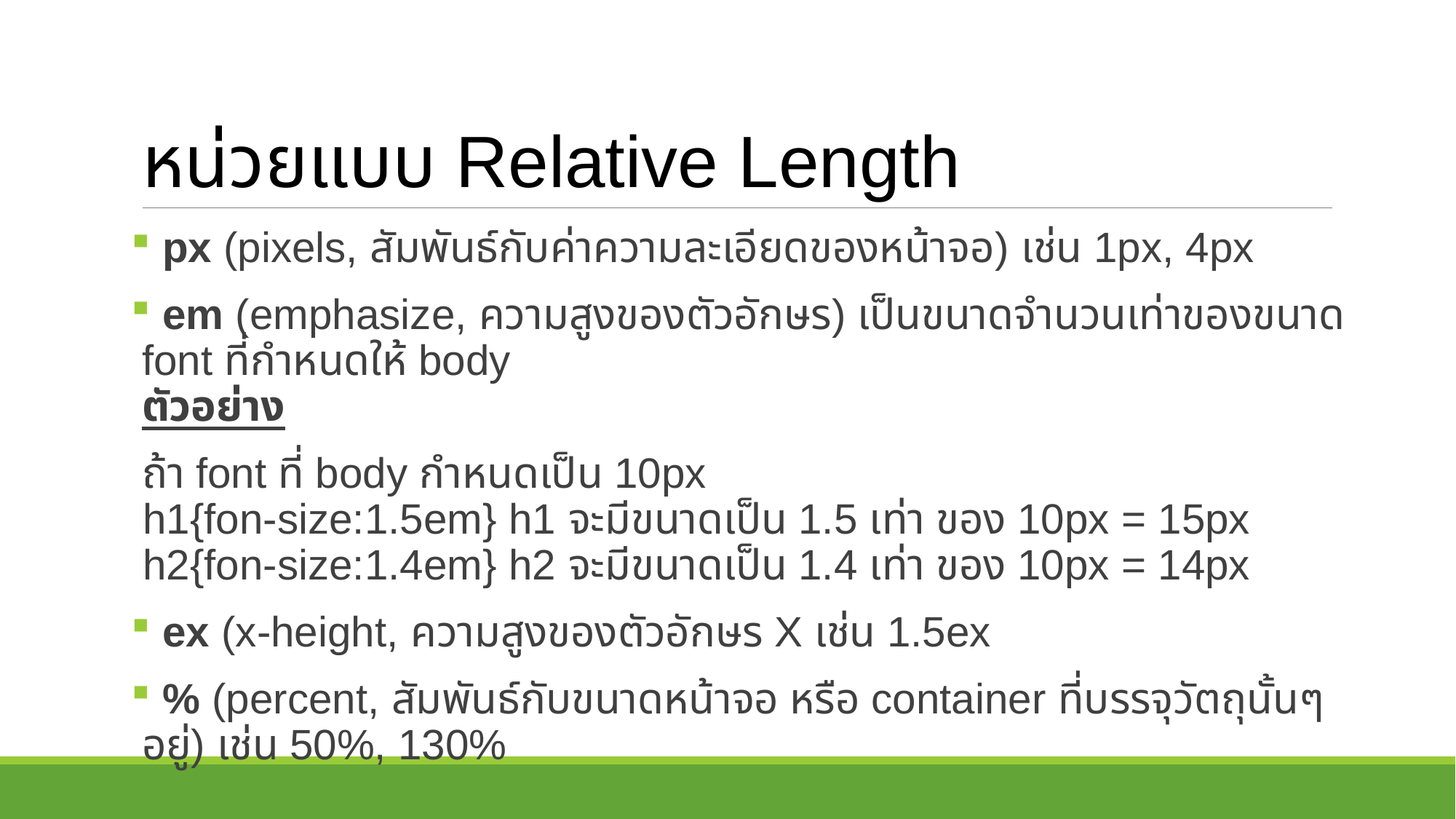

# หน่วยแบบ Relative Length
 px (pixels, สัมพันธ์กับค่าความละเอียดของหน้าจอ) เช่น 1px, 4px
 em (emphasize, ความสูงของตัวอักษร) เป็นขนาดจำนวนเท่าของขนาด font ที่กำหนดให้ body
ตัวอย่าง
 ถ้า font ที่ body กำหนดเป็น 10px
 h1{fon-size:1.5em} h1 จะมีขนาดเป็น 1.5 เท่า ของ 10px = 15px
 h2{fon-size:1.4em} h2 จะมีขนาดเป็น 1.4 เท่า ของ 10px = 14px
 ex (x-height, ความสูงของตัวอักษร X เช่น 1.5ex
 % (percent, สัมพันธ์กับขนาดหน้าจอ หรือ container ที่บรรจุวัตถุนั้นๆ อยู่) เช่น 50%, 130%